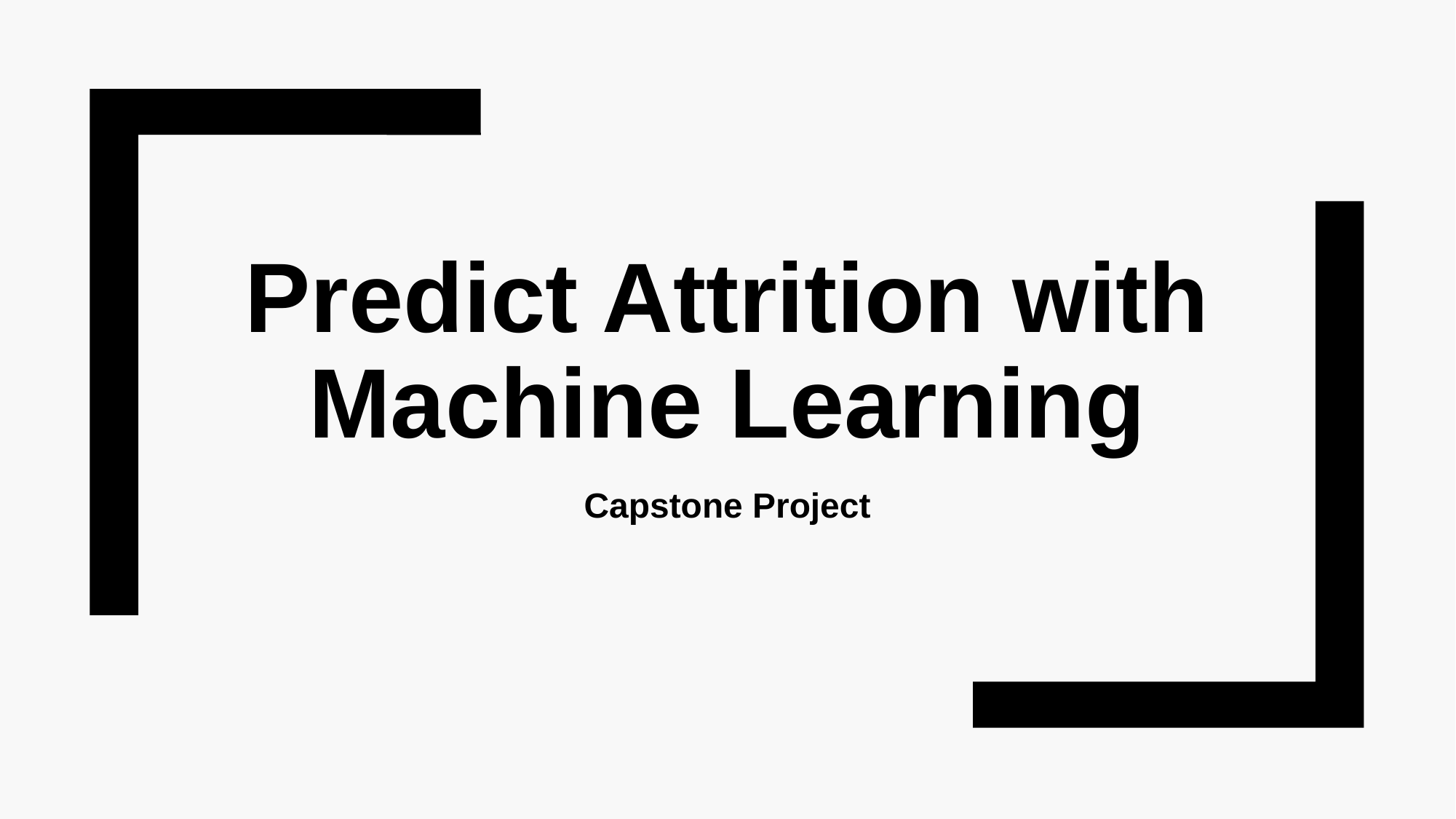

# Predict Attrition with Machine Learning
Capstone Project